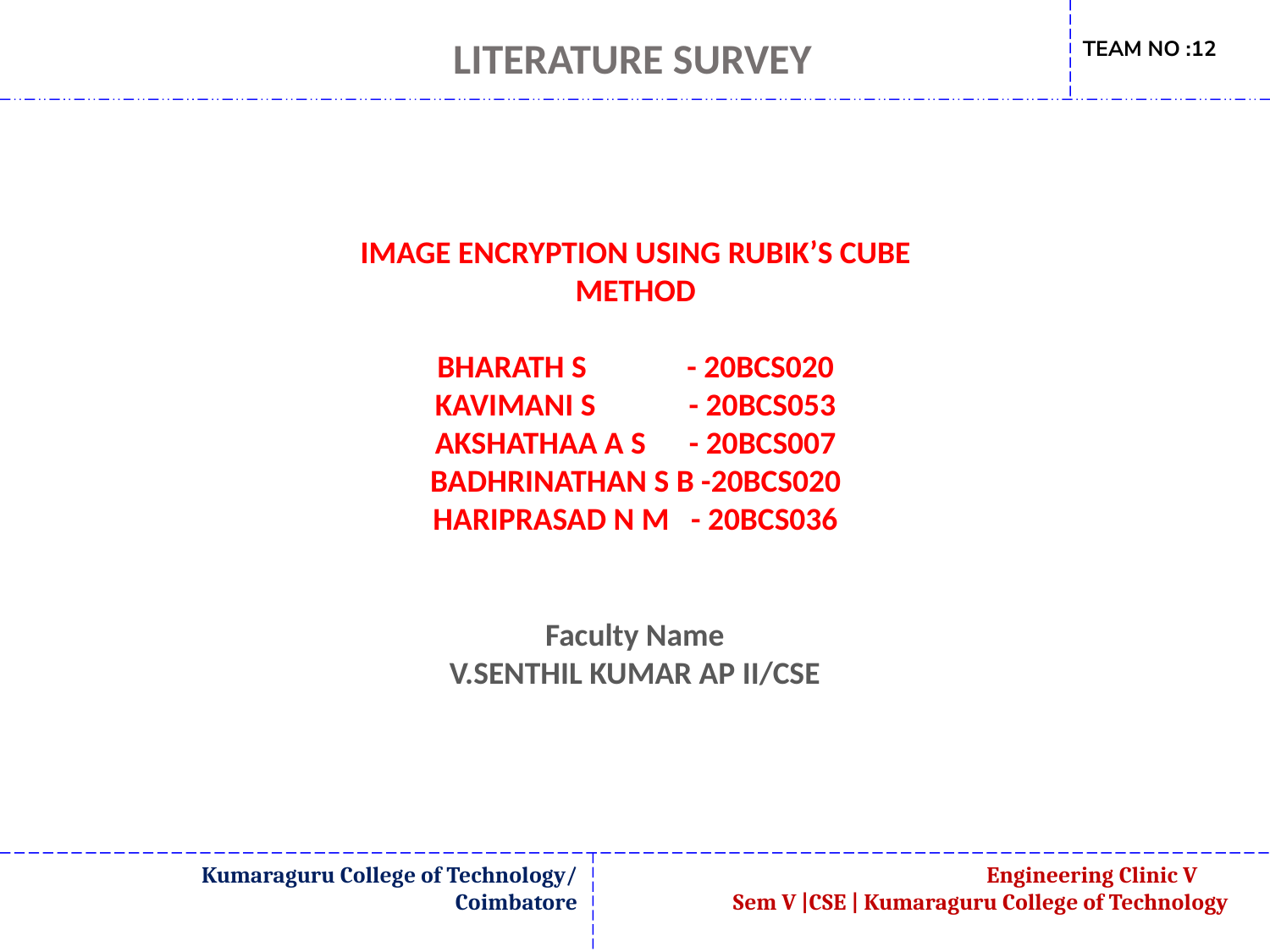

LITERATURE SURVEY
TEAM NO :12

IMAGE ENCRYPTION USING RUBIK’S CUBE METHOD

BHARATH S              - 20BCS020
KAVIMANI S             - 20BCS053
AKSHATHAA A S      - 20BCS007
BADHRINATHAN S B -20BCS020
HARIPRASAD N M   - 20BCS036
Faculty Name
V.SENTHIL KUMAR AP II/CSE

Kumaraguru College of Technology/
Coimbatore
			Engineering Clinic V
	Sem V |CSE | Kumaraguru College of Technology